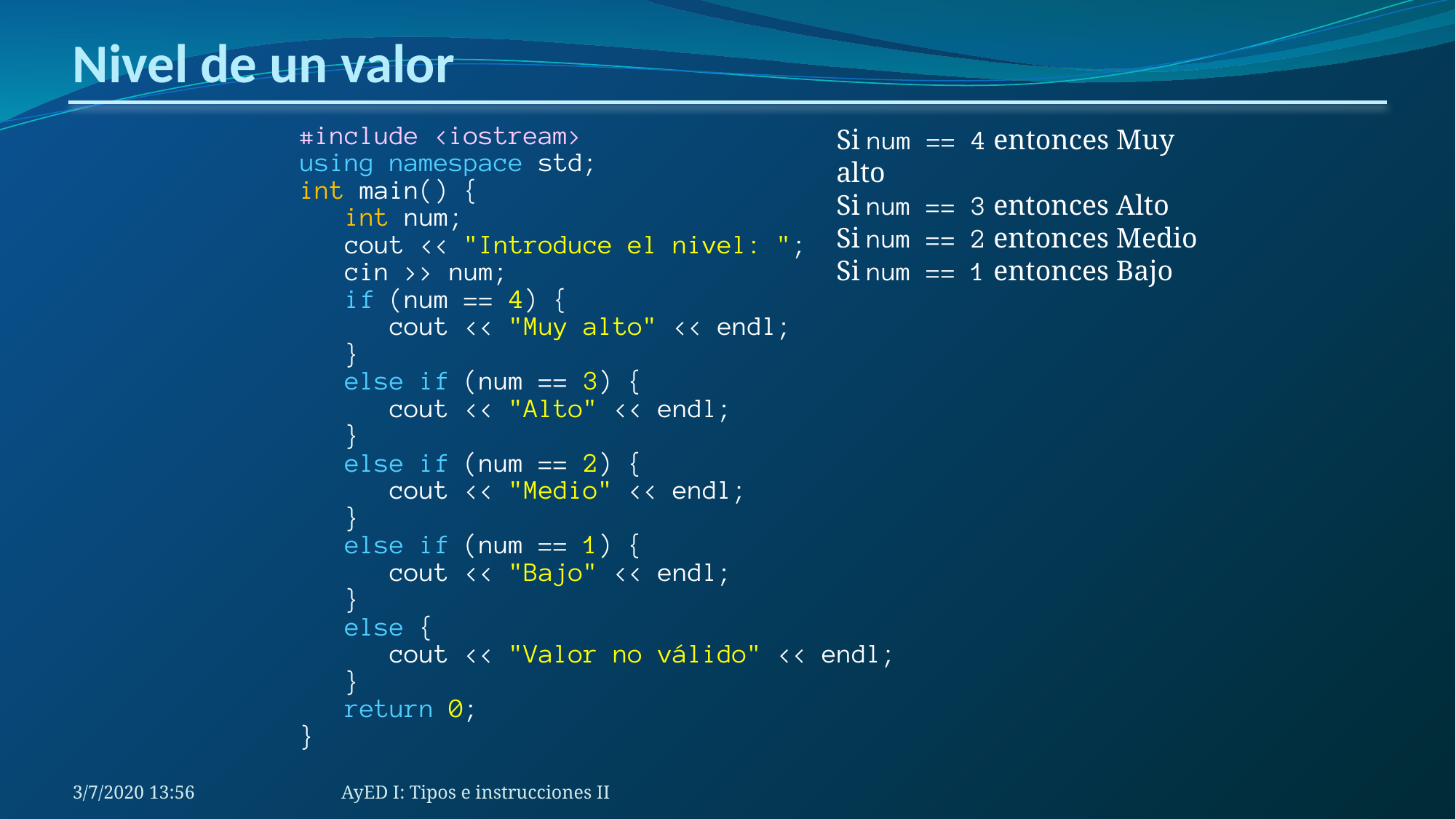

# Nivel de un valor
#include <iostream>
using namespace std;
int main() {
   int num;
   cout << "Introduce el nivel: ";
   cin >> num;
   if (num == 4) {
      cout << "Muy alto" << endl;
   }
   else if (num == 3) {
      cout << "Alto" << endl;
   }
   else if (num == 2) {
      cout << "Medio" << endl;
   }
   else if (num == 1) {
      cout << "Bajo" << endl;
   }
   else {
      cout << "Valor no válido" << endl;
   }
   return 0;
}
Si num == 4 entonces Muy alto
Si num == 3 entonces Alto
Si num == 2 entonces Medio
Si num == 1 entonces Bajo
3/7/2020 13:56
AyED I: Tipos e instrucciones II